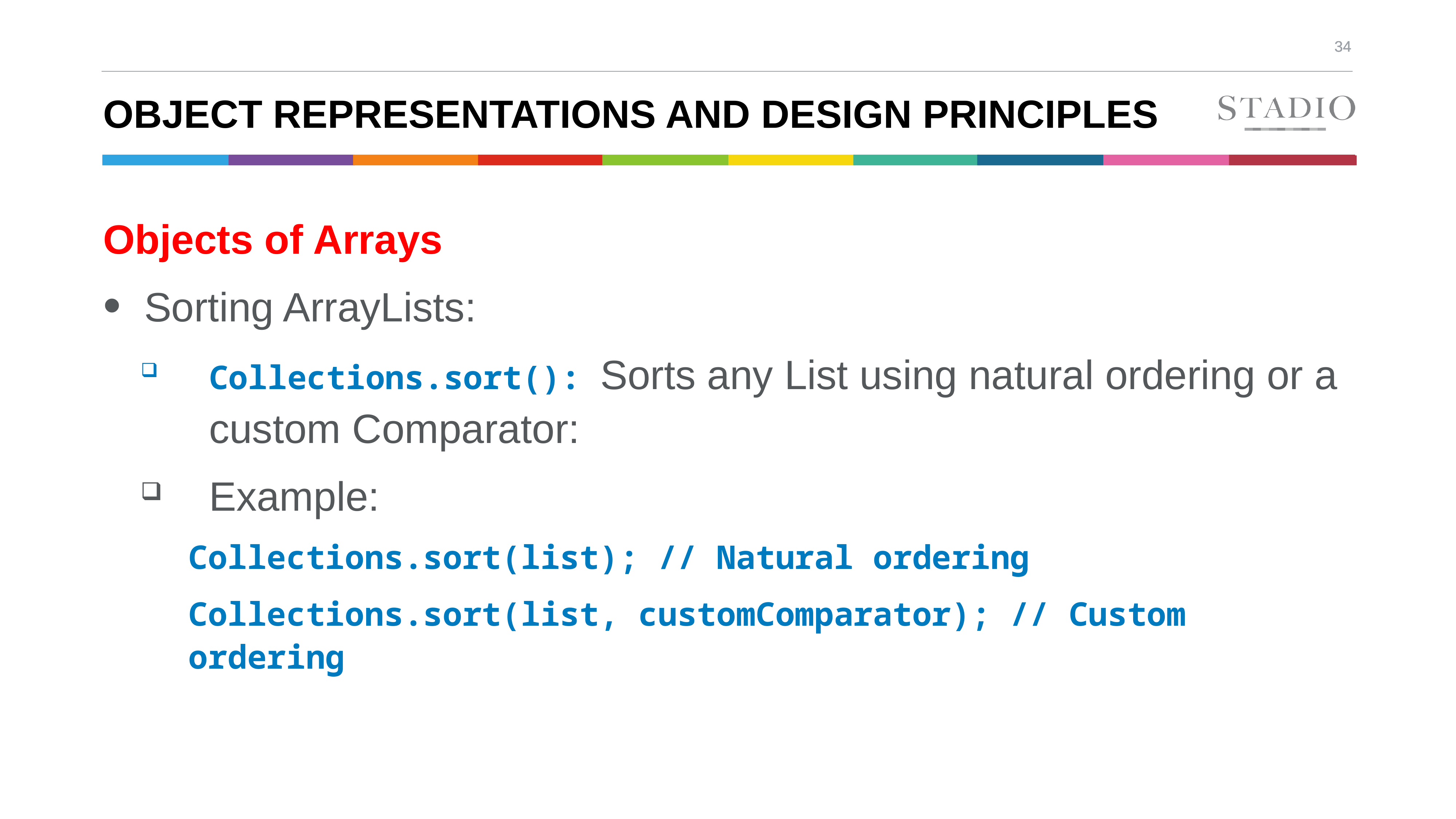

# Object Representations and Design Principles

Objects of Arrays
Sorting ArrayLists:
Collections.sort(): Sorts any List using natural ordering or a custom Comparator:
Example:
Collections.sort(list); // Natural ordering
Collections.sort(list, customComparator); // Custom ordering